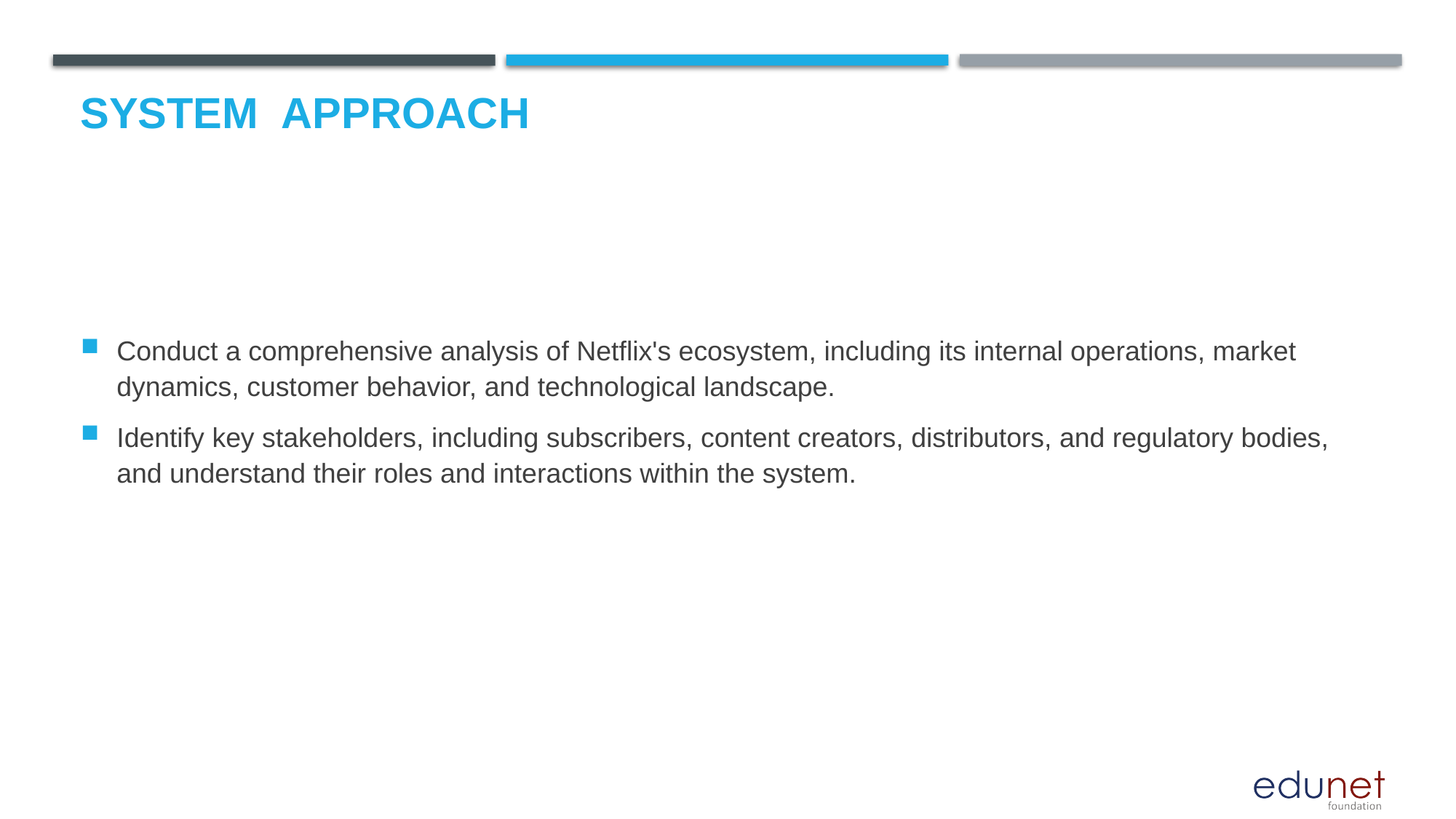

# System  Approach
Conduct a comprehensive analysis of Netflix's ecosystem, including its internal operations, market dynamics, customer behavior, and technological landscape.
Identify key stakeholders, including subscribers, content creators, distributors, and regulatory bodies, and understand their roles and interactions within the system.